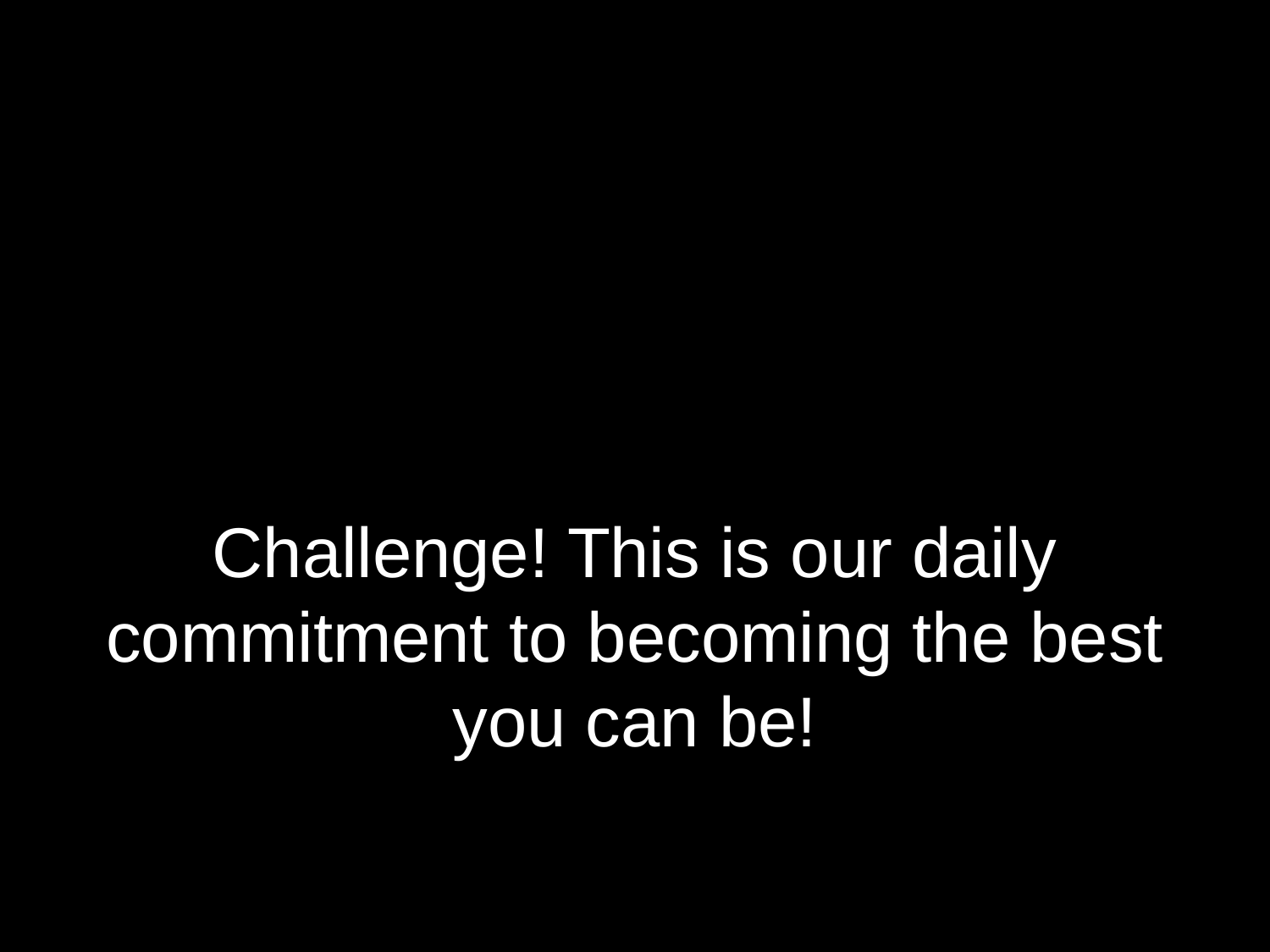

# Challenge! This is our daily commitment to becoming the best you can be!